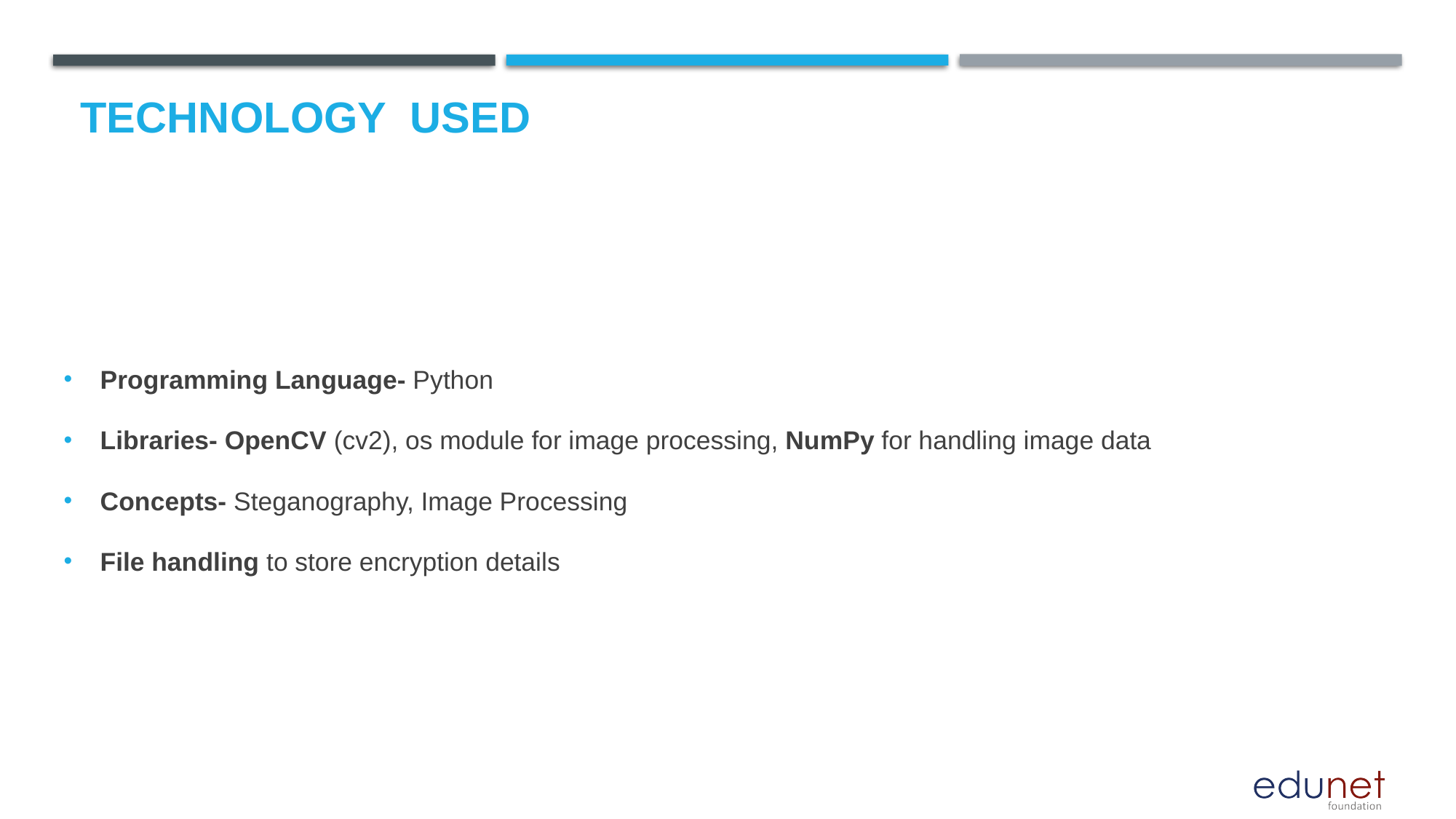

# Technology  used
Programming Language- Python
Libraries- OpenCV (cv2), os module for image processing, NumPy for handling image data
Concepts- Steganography, Image Processing
File handling to store encryption details